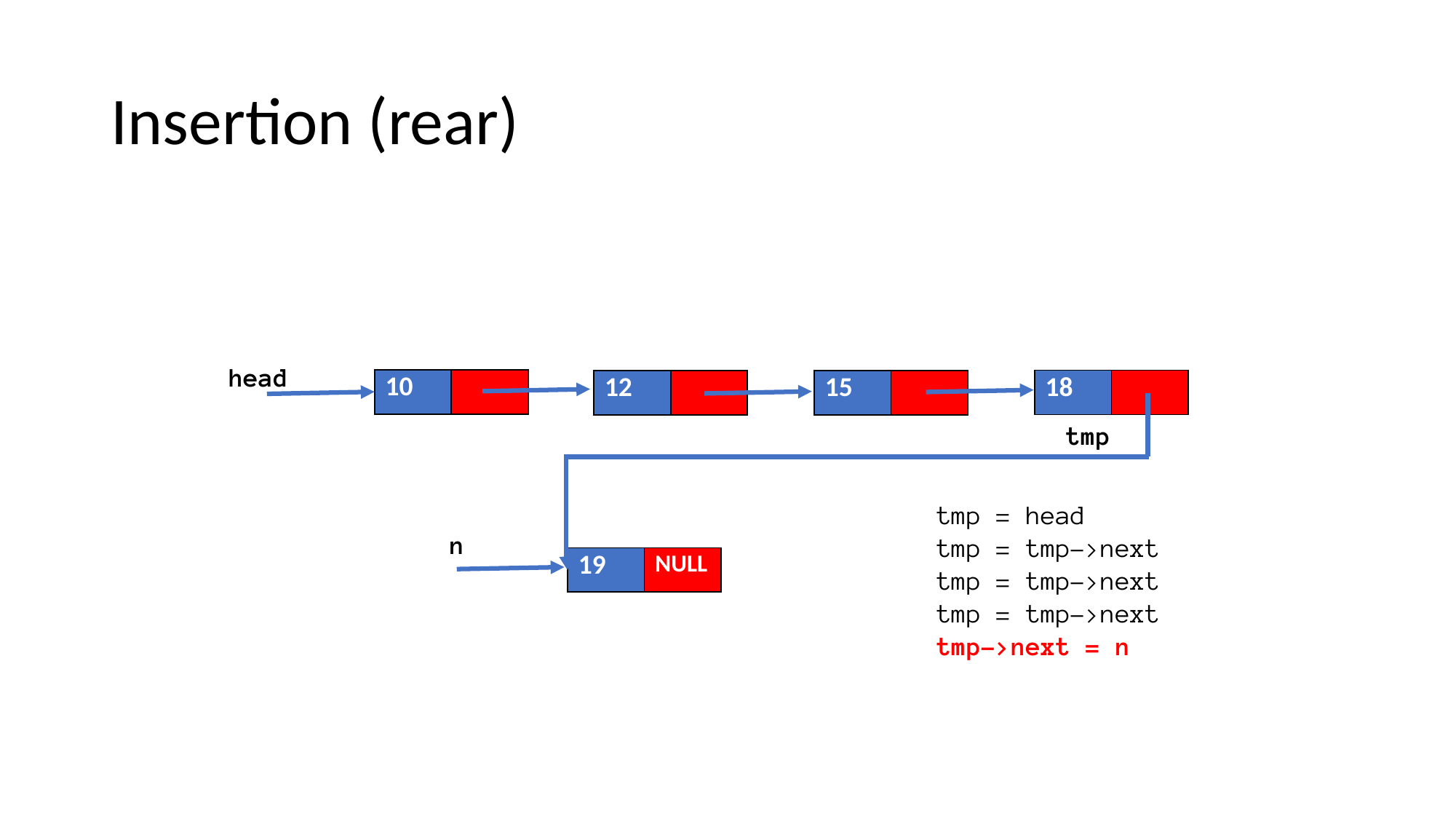

# Insertion (rear)

head
| 10 |  |
| --- | --- |
| 18 |  |
| --- | --- |
| 15 |  |
| --- | --- |
| 12 |  |
| --- | --- |
tmp
tmp = head
tmp = tmp->next
tmp = tmp->next
tmp = tmp->next
tmp->next = n
  n
| 19 | NULL |
| --- | --- |